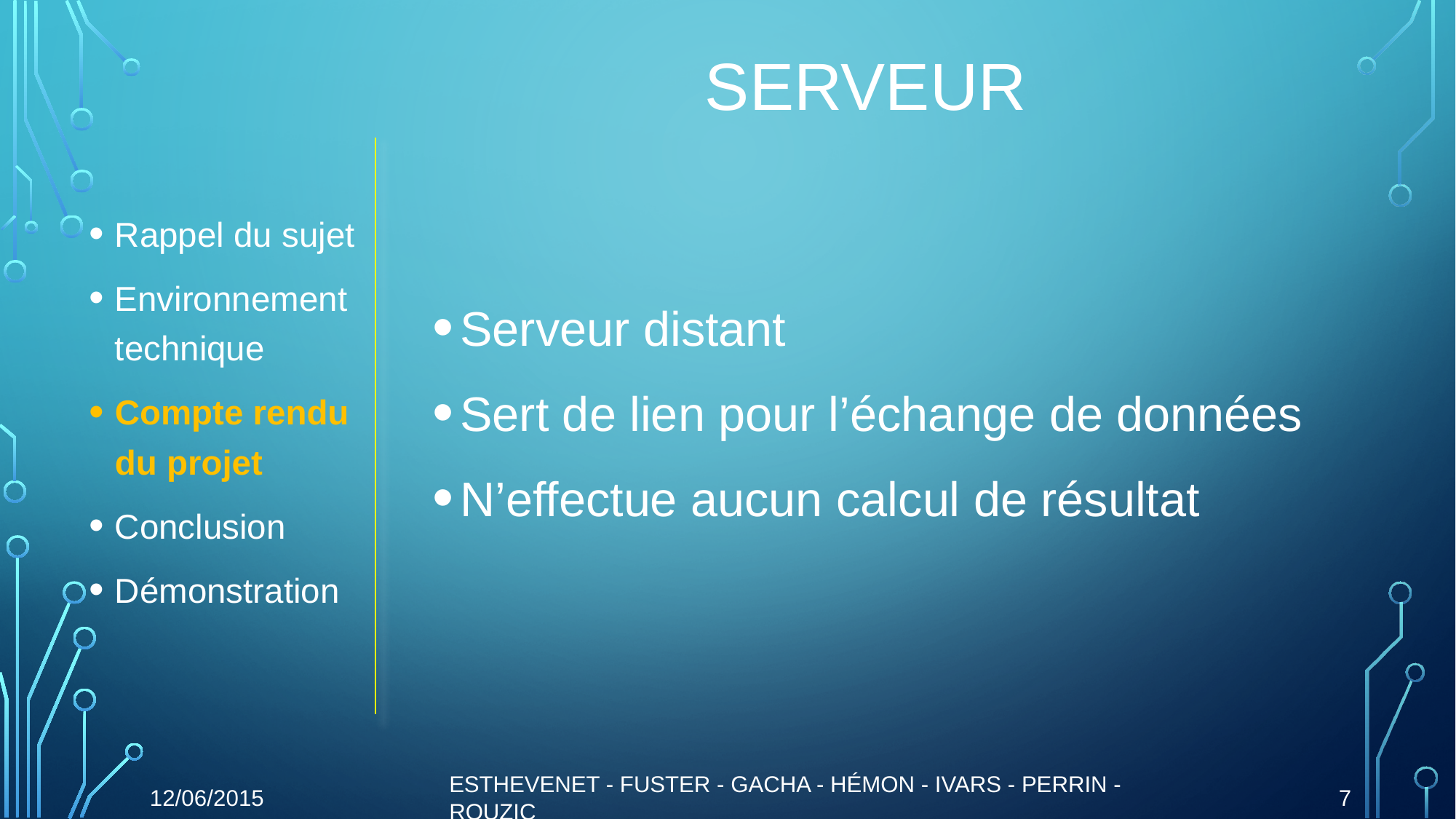

# Serveur
Rappel du sujet
Environnement technique
Compte rendu du projet
Conclusion
Démonstration

Serveur distant
Sert de lien pour l’échange de données
N’effectue aucun calcul de résultat
12/06/2015
ESTHEVENET - FUSTER - GACHA - HÉMON - IVARS - PERRIN - ROUZIC
7